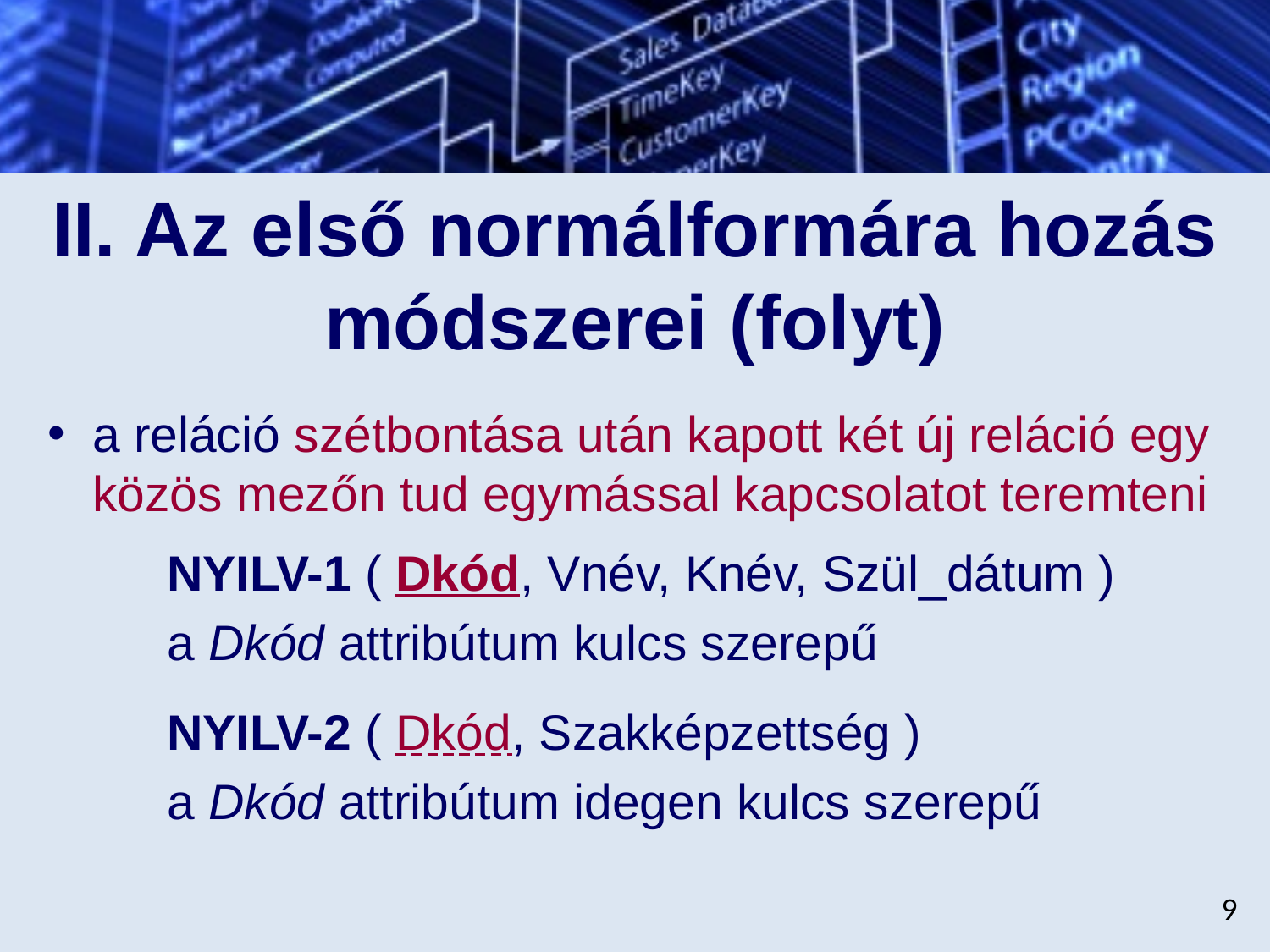

# II. Az első normálformára hozás módszerei (folyt)
a reláció szétbontása után kapott két új reláció egy közös mezőn tud egymással kapcsolatot teremteni
	NYILV-1 ( Dkód, Vnév, Knév, Szül_dátum )
			a Dkód attribútum kulcs szerepű
	NYILV-2 ( Dkód, Szakképzettség )
			a Dkód attribútum idegen kulcs szerepű
9